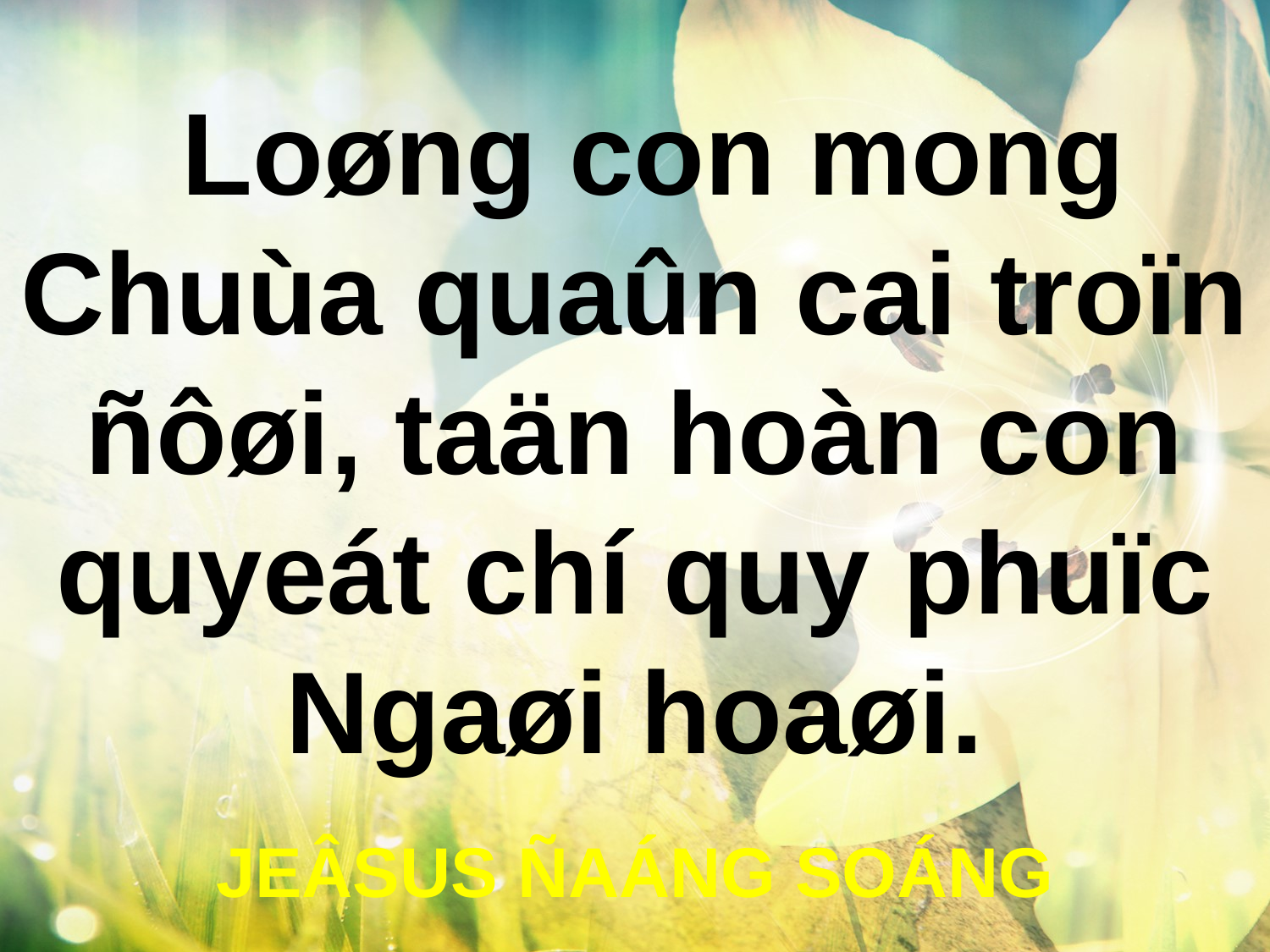

Loøng con mong Chuùa quaûn cai troïn ñôøi, taän hoàn con quyeát chí quy phuïc Ngaøi hoaøi.
JEÂSUS ÑAÁNG SOÁNG